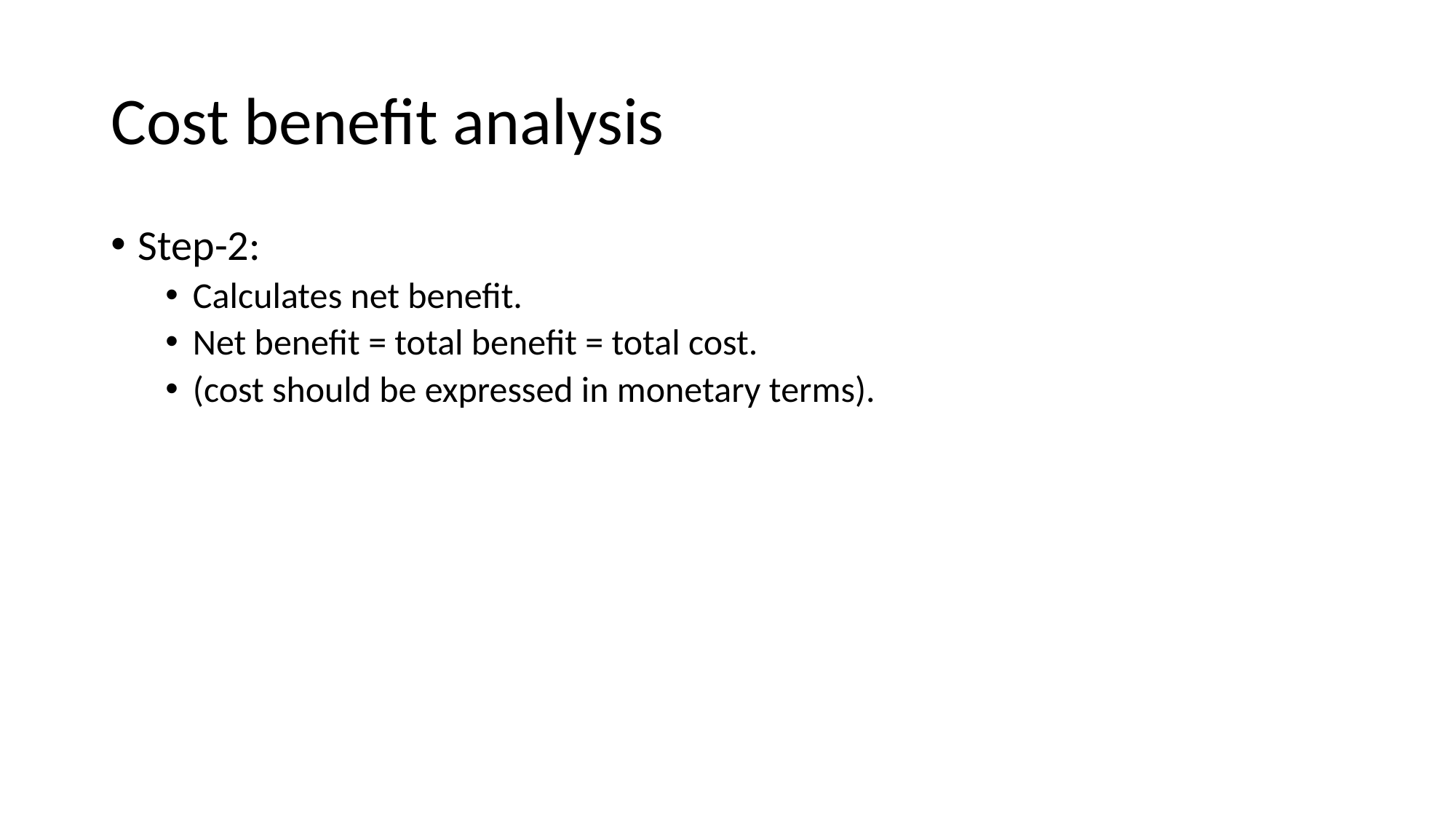

# Cost benefit analysis
Step-2:
Calculates net benefit.
Net benefit = total benefit = total cost.
(cost should be expressed in monetary terms).